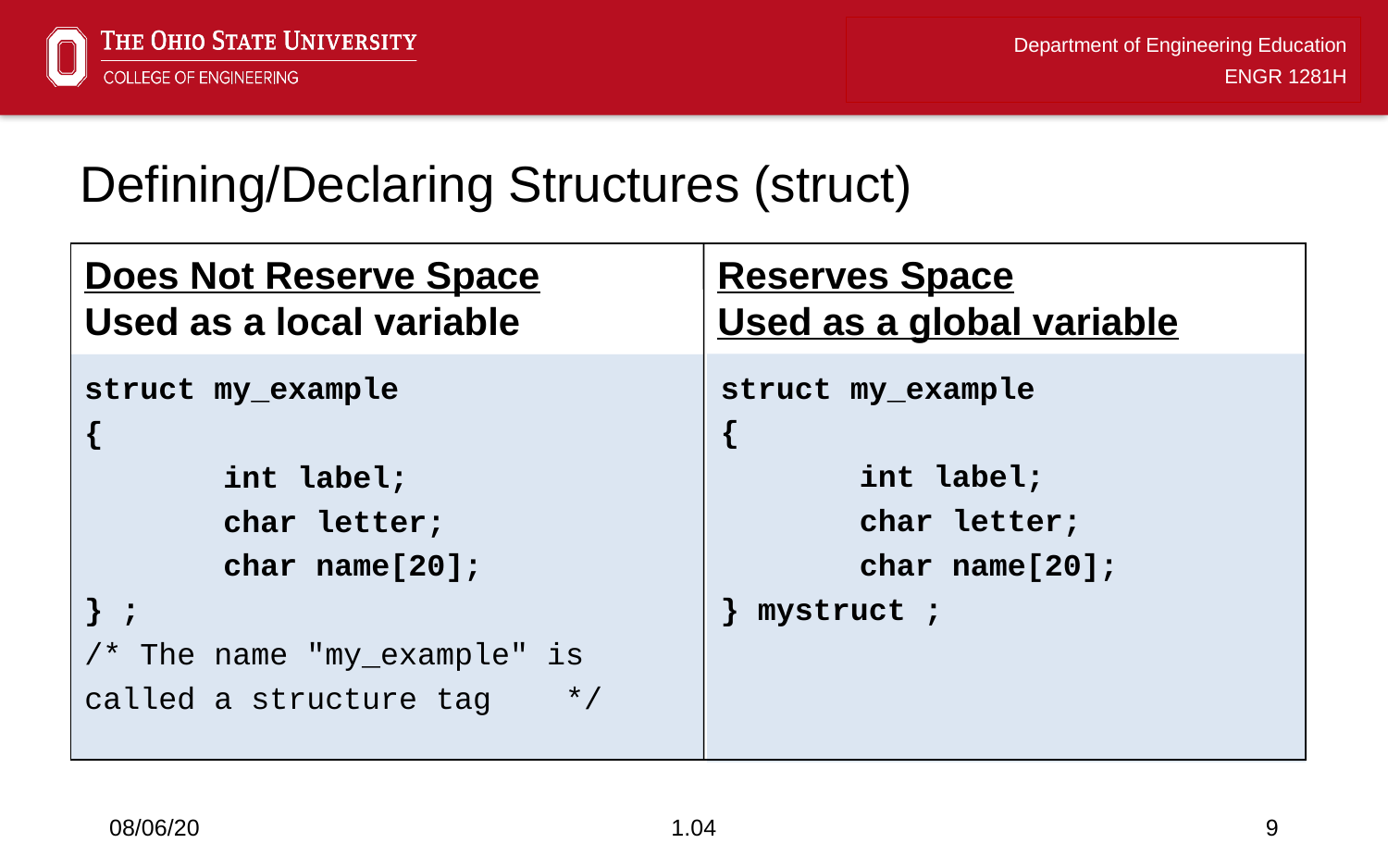

# Defining/Declaring Structures (struct)
Reserves Space
Used as a global variable

Does Not Reserve Space
Used as a local variable

struct my_example
{
	int label;
	char letter;
	char name[20];
} mystruct ;
struct my_example
{
	int label;
	char letter;
	char name[20];
} ;
/* The name "my_example" is called a structure tag    */
08/06/20
1.04
9